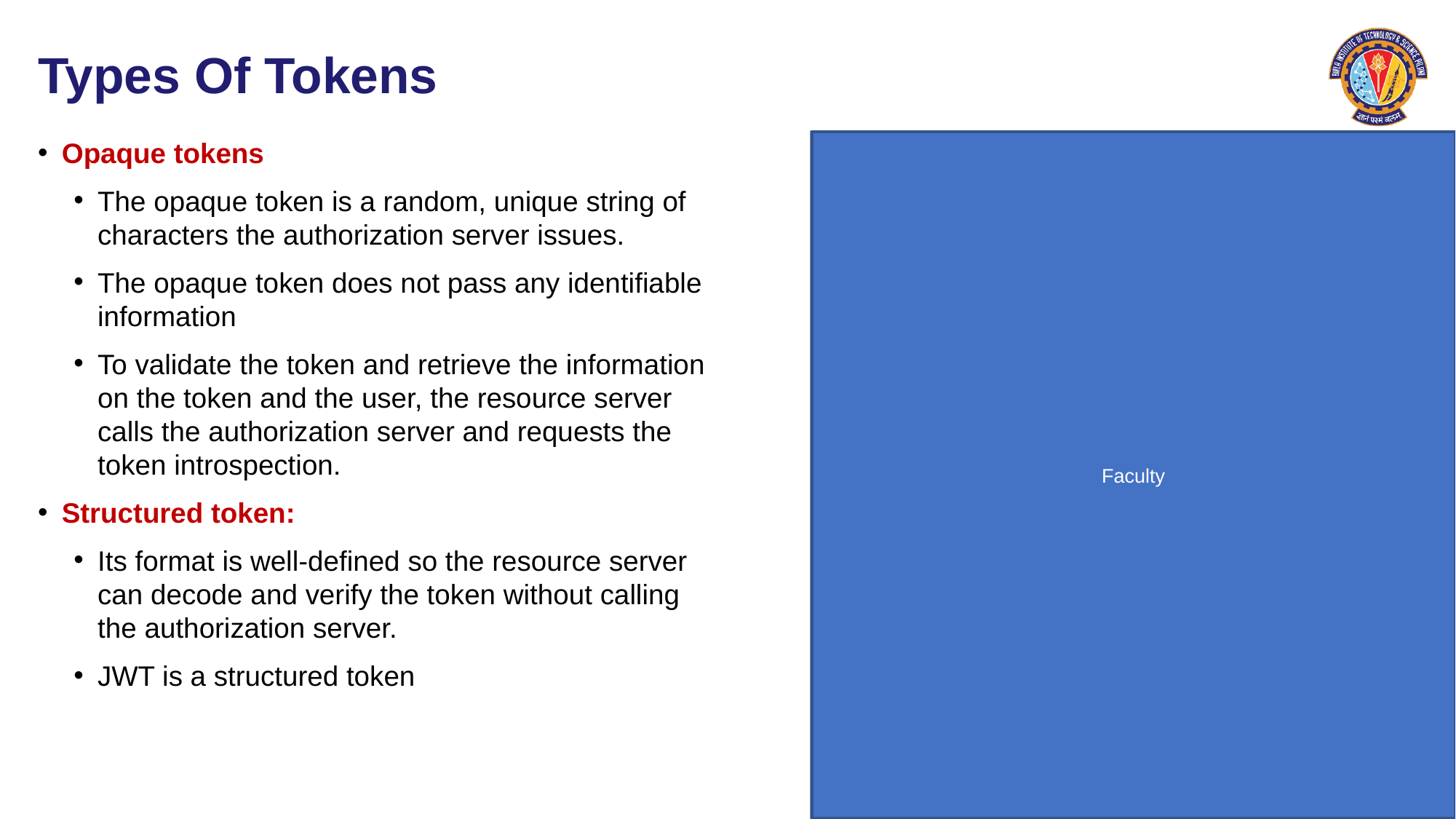

# Types Of Tokens
Opaque tokens
The opaque token is a random, unique string of characters the authorization server issues.
The opaque token does not pass any identifiable information
To validate the token and retrieve the information on the token and the user, the resource server calls the authorization server and requests the token introspection.
Structured token:
Its format is well-defined so the resource server can decode and verify the token without calling the authorization server.
JWT is a structured token